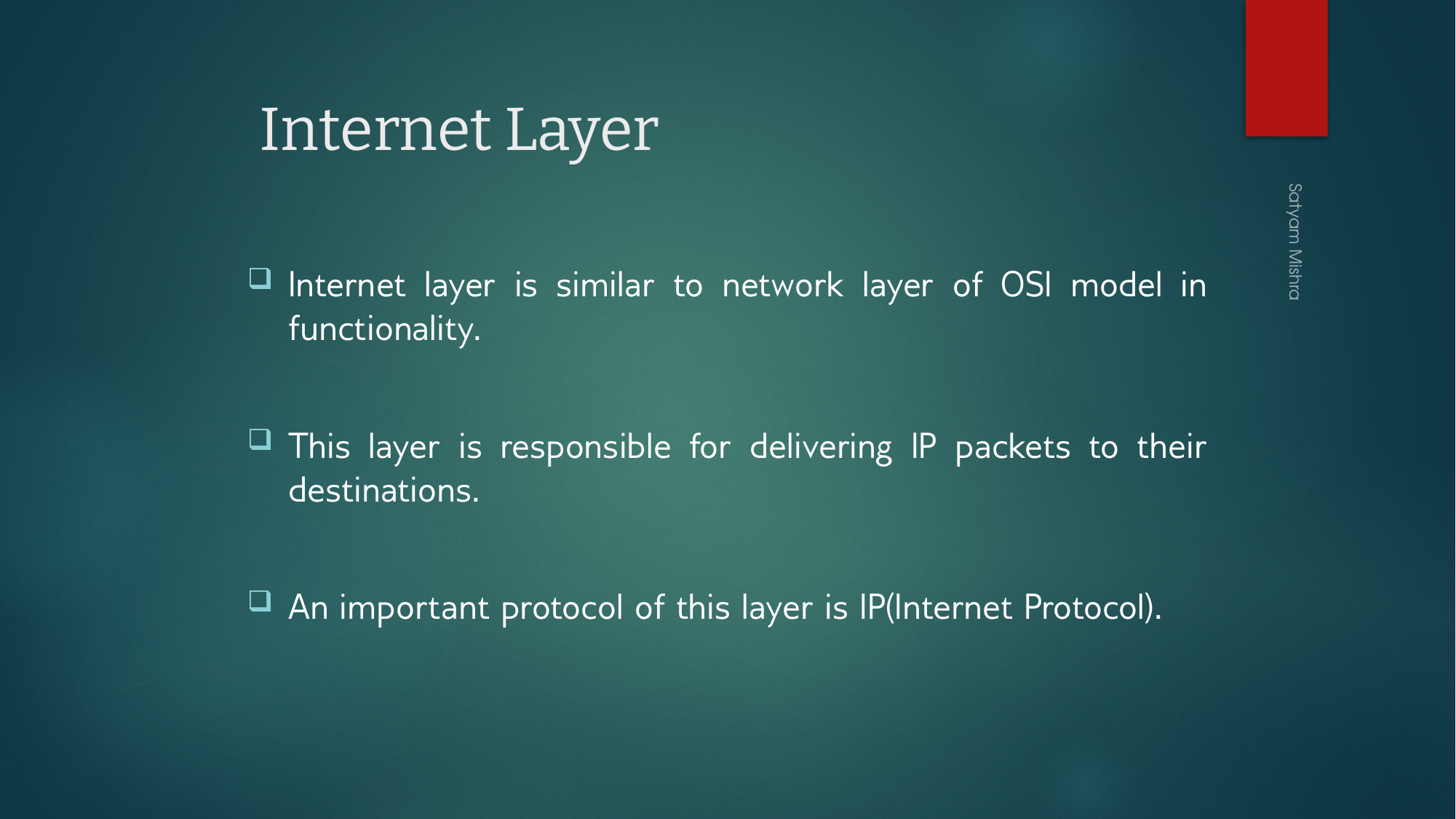

# Internet Layer
Internet layer is similar to network layer of OSI model in functionality.

This layer is responsible for delivering IP packets to their destinations.

An important protocol of this layer is IP(Internet Protocol).
Satyam Mishra